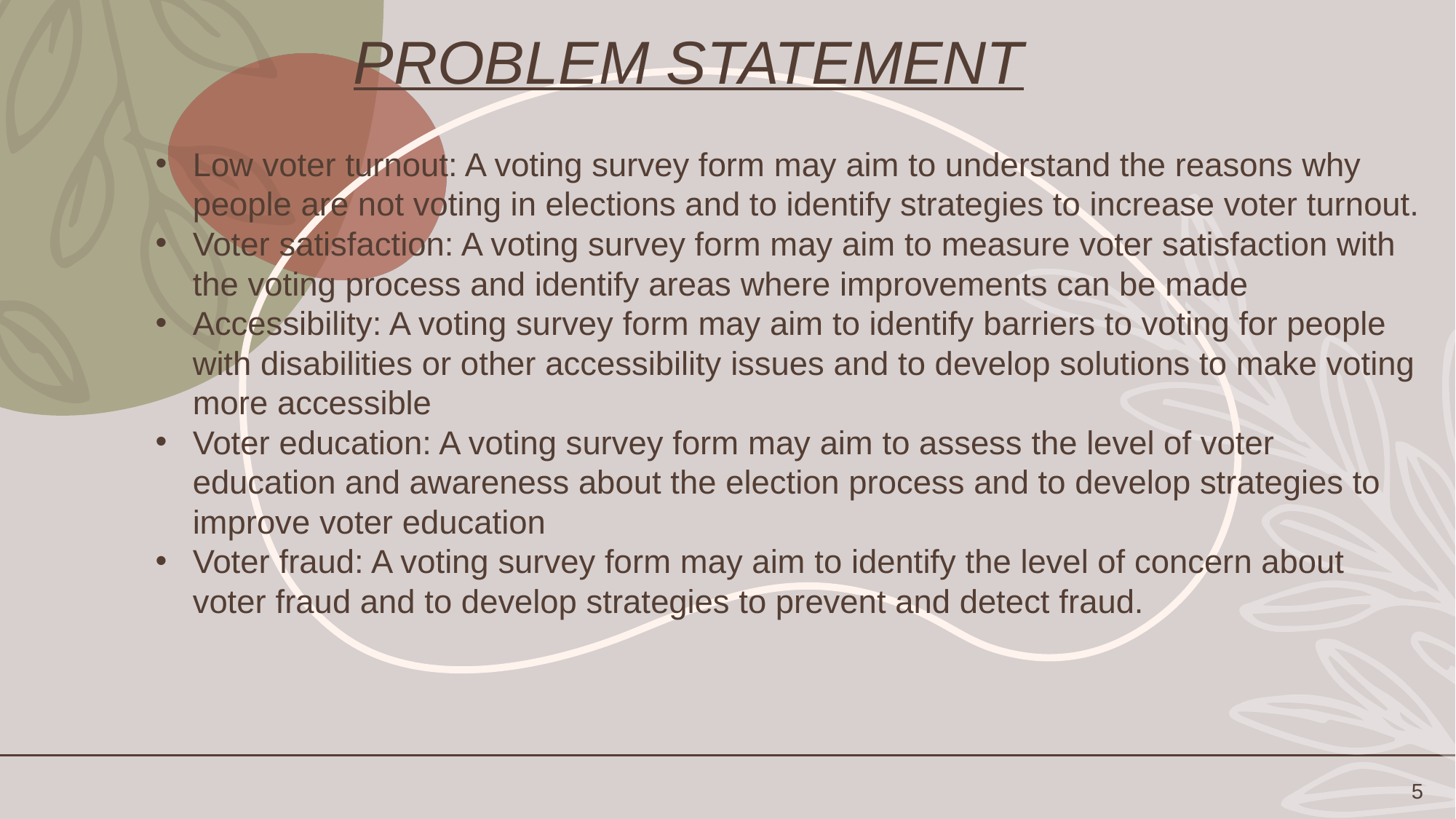

# PROBLEM STATEMENT
Low voter turnout: A voting survey form may aim to understand the reasons why people are not voting in elections and to identify strategies to increase voter turnout.
Voter satisfaction: A voting survey form may aim to measure voter satisfaction with the voting process and identify areas where improvements can be made
Accessibility: A voting survey form may aim to identify barriers to voting for people with disabilities or other accessibility issues and to develop solutions to make voting more accessible
Voter education: A voting survey form may aim to assess the level of voter education and awareness about the election process and to develop strategies to improve voter education
Voter fraud: A voting survey form may aim to identify the level of concern about voter fraud and to develop strategies to prevent and detect fraud.
5